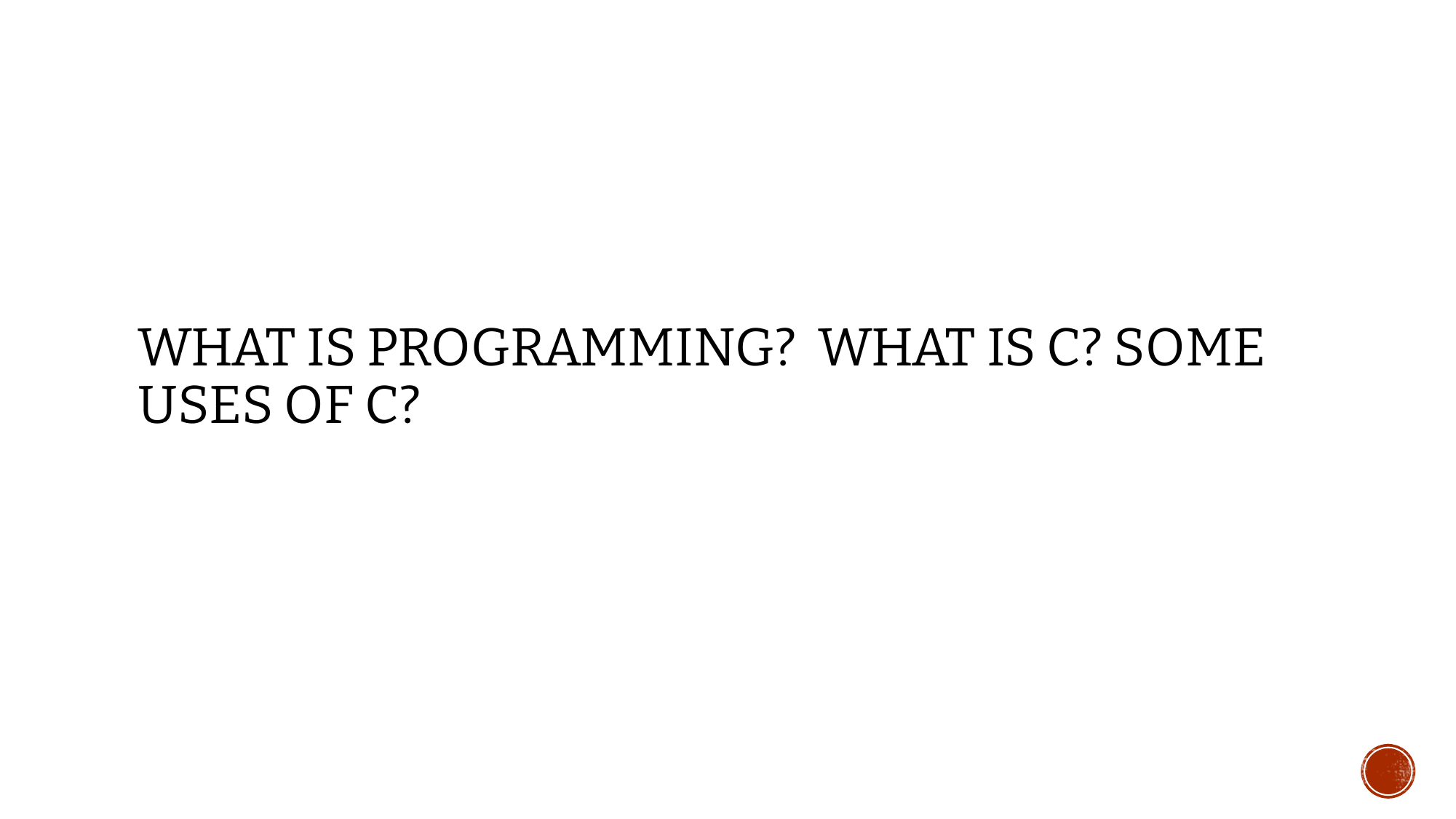

# What is programming?  What is C? Some uses of C?